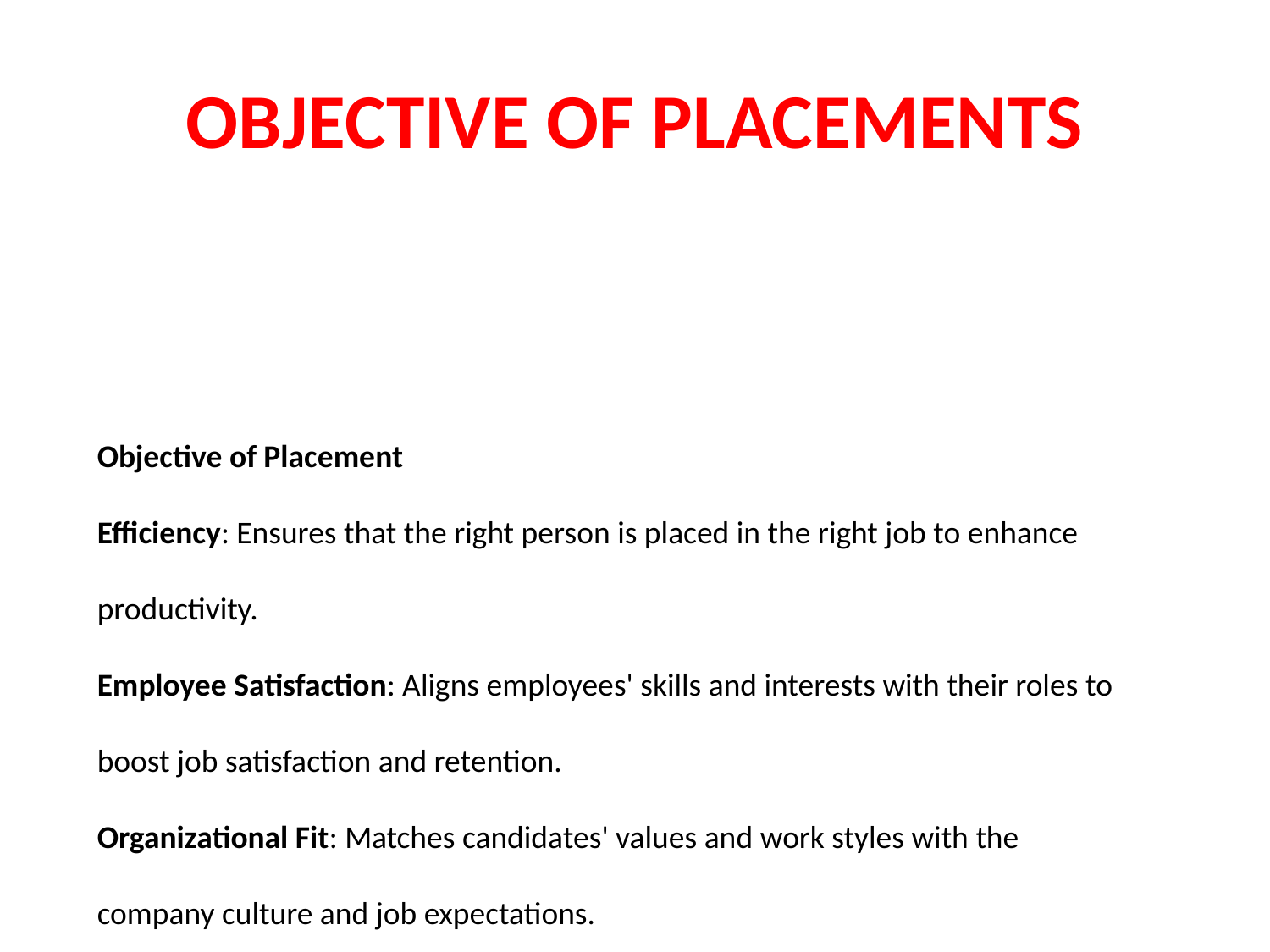

# OBJECTIVE OF PLACEMENTS

Objective of Placement
Efficiency: Ensures that the right person is placed in the right job to enhance productivity.
Employee Satisfaction: Aligns employees' skills and interests with their roles to boost job satisfaction and retention.
Organizational Fit: Matches candidates' values and work styles with the company culture and job expectations.